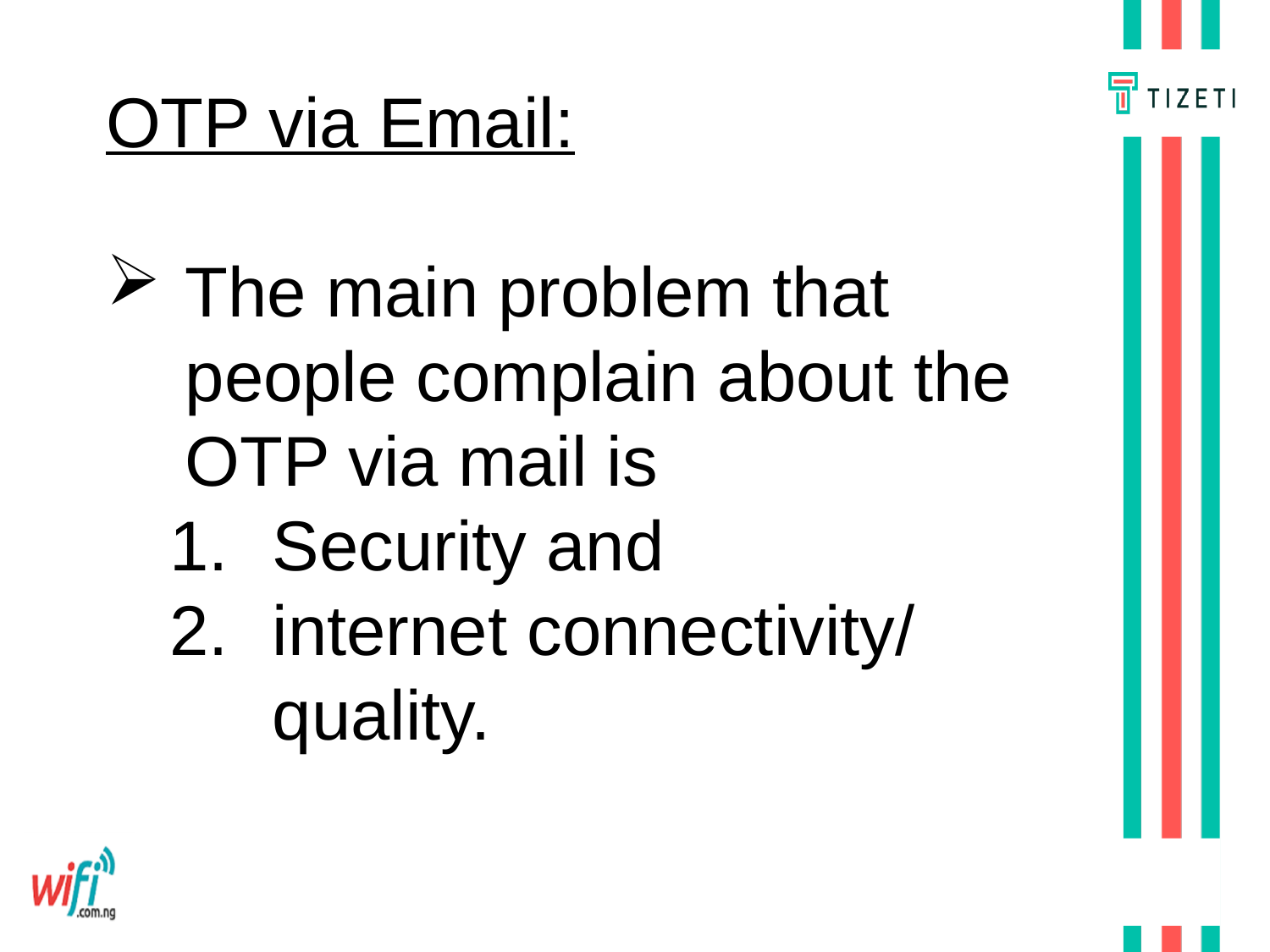

OTP via Email:

The main problem that people complain about the OTP via mail is
Security and
internet connectivity/ quality.